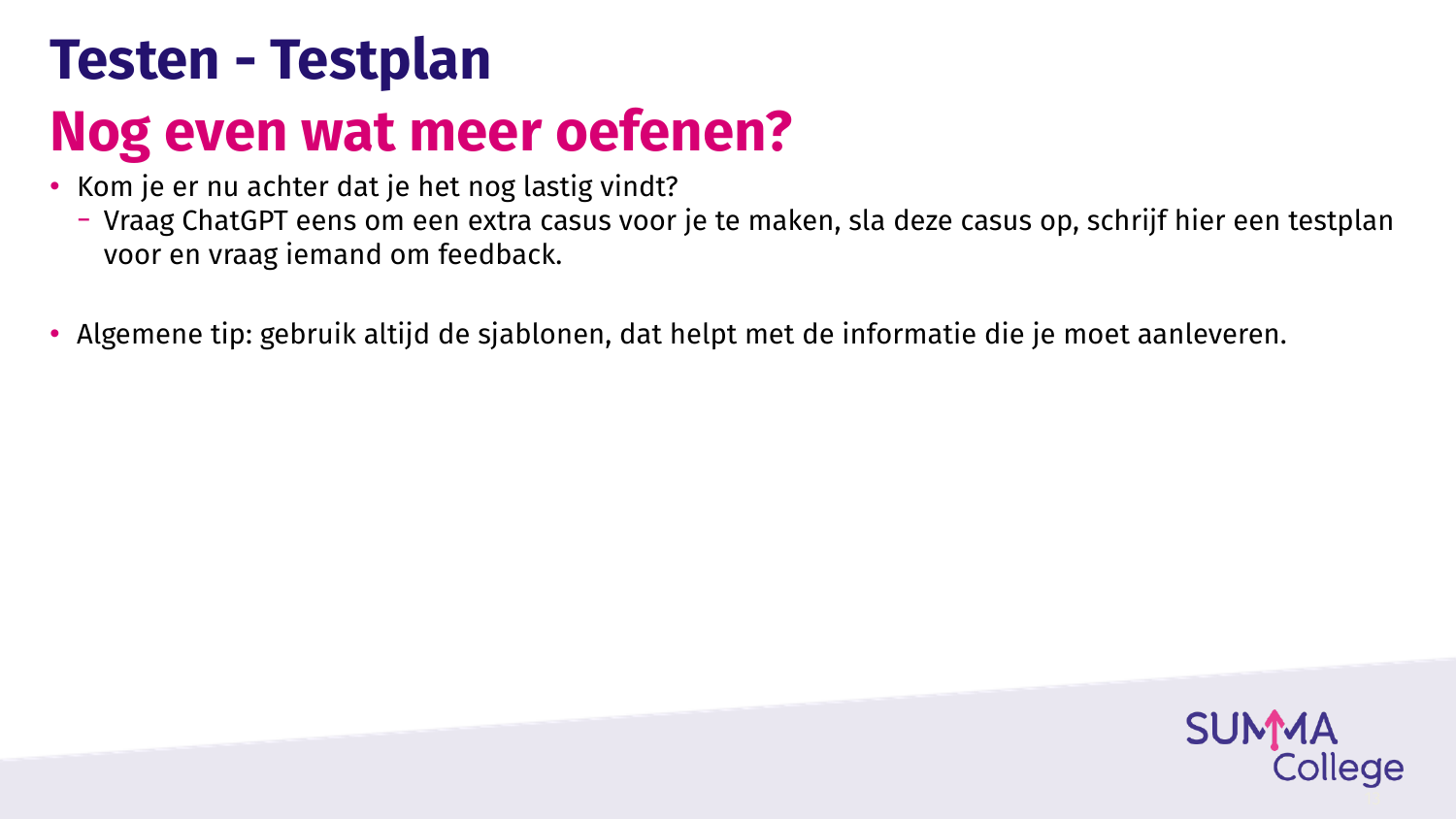

# Testen - Testplan
Nog even wat meer oefenen?
Kom je er nu achter dat je het nog lastig vindt?
Vraag ChatGPT eens om een extra casus voor je te maken, sla deze casus op, schrijf hier een testplan voor en vraag iemand om feedback.

Algemene tip: gebruik altijd de sjablonen, dat helpt met de informatie die je moet aanleveren.